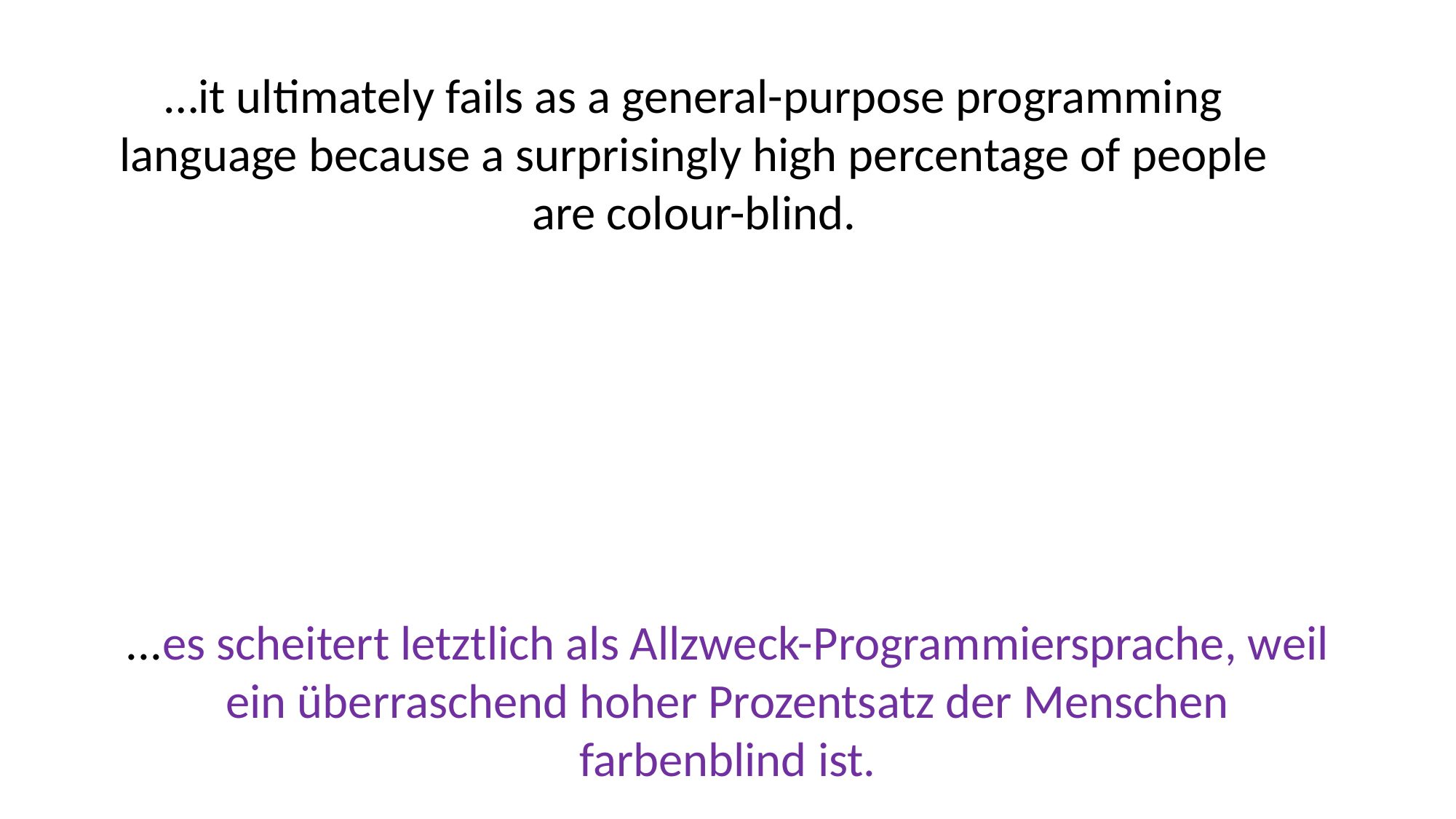

…it ultimately fails as a general-purpose programming language because a surprisingly high percentage of people are colour-blind.
...es scheitert letztlich als Allzweck-Programmiersprache, weil ein überraschend hoher Prozentsatz der Menschen farbenblind ist.